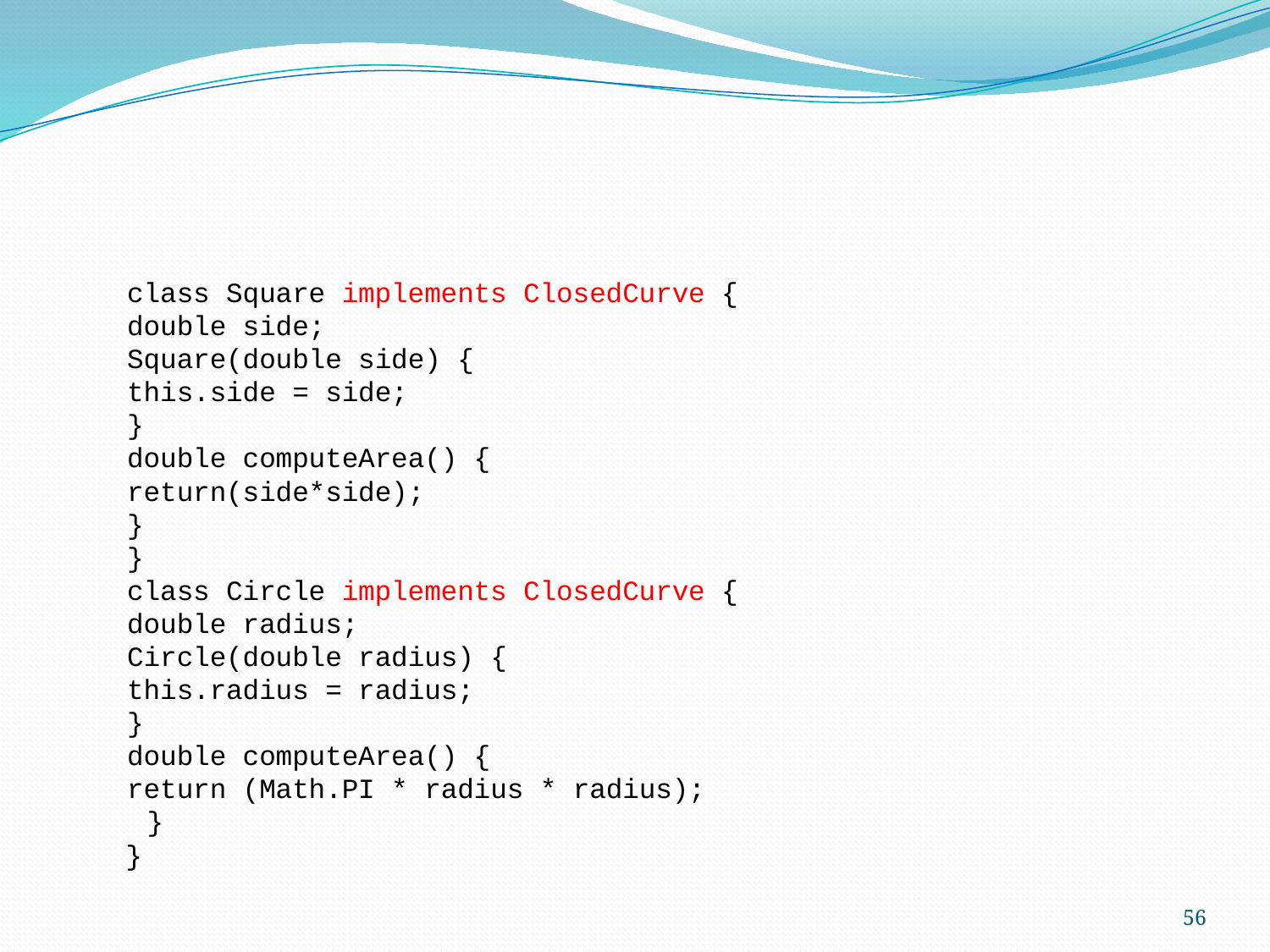

class Square implements ClosedCurve {
	double side;
	Square(double side) {
		this.side = side;
	}
	double computeArea() {
		return(side*side);
	}
}
class Circle implements ClosedCurve {
	double radius;
	Circle(double radius) {
		this.radius = radius;
	}
	double computeArea() {
		return (Math.PI * radius * radius);
	}
   }

56